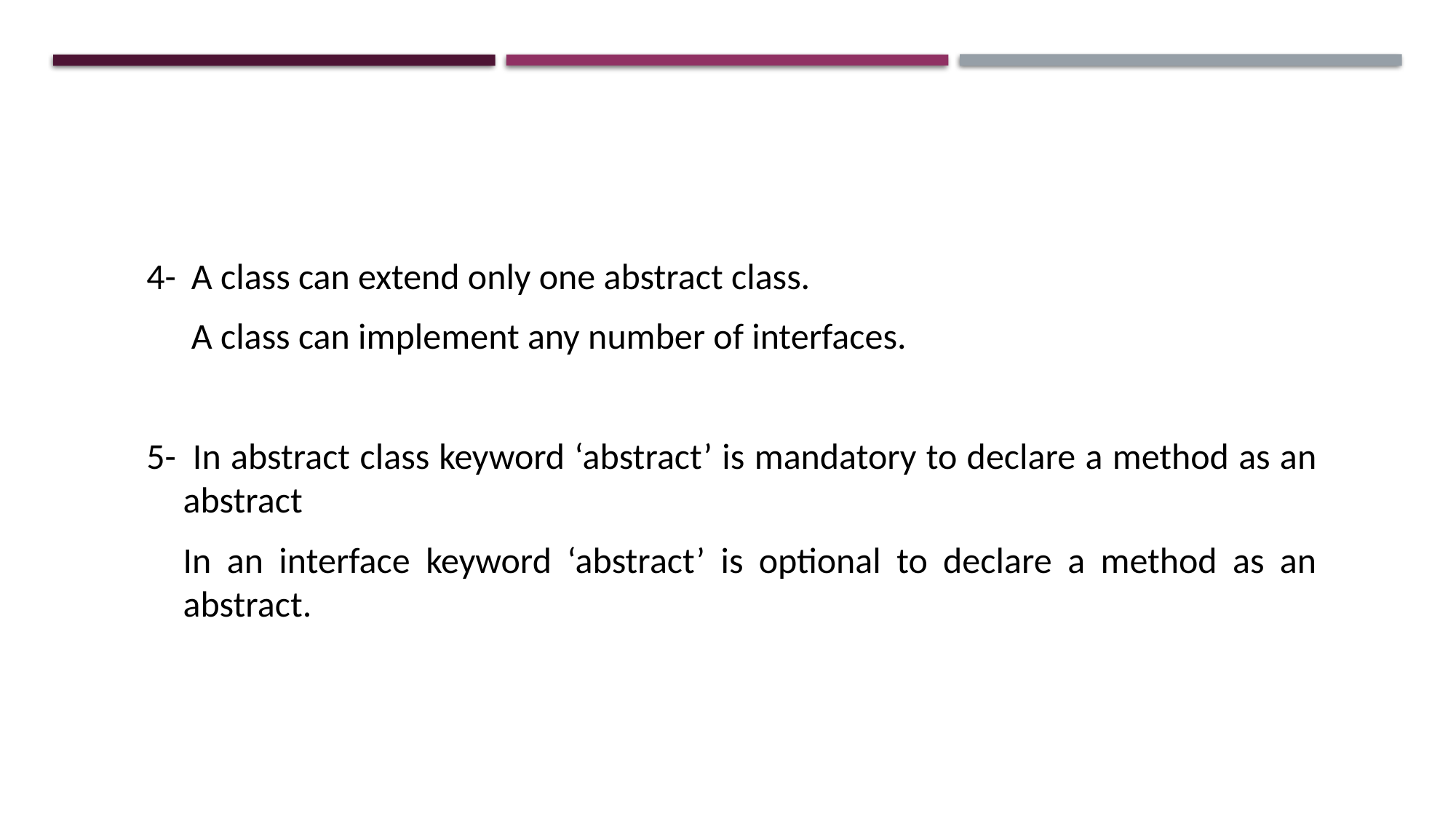

4-	 A class can extend only one abstract class.
	 A class can implement any number of interfaces.

5-	 In abstract class keyword ‘abstract’ is mandatory to declare a method as an abstract
	In an interface keyword ‘abstract’ is optional to declare a method as an abstract.